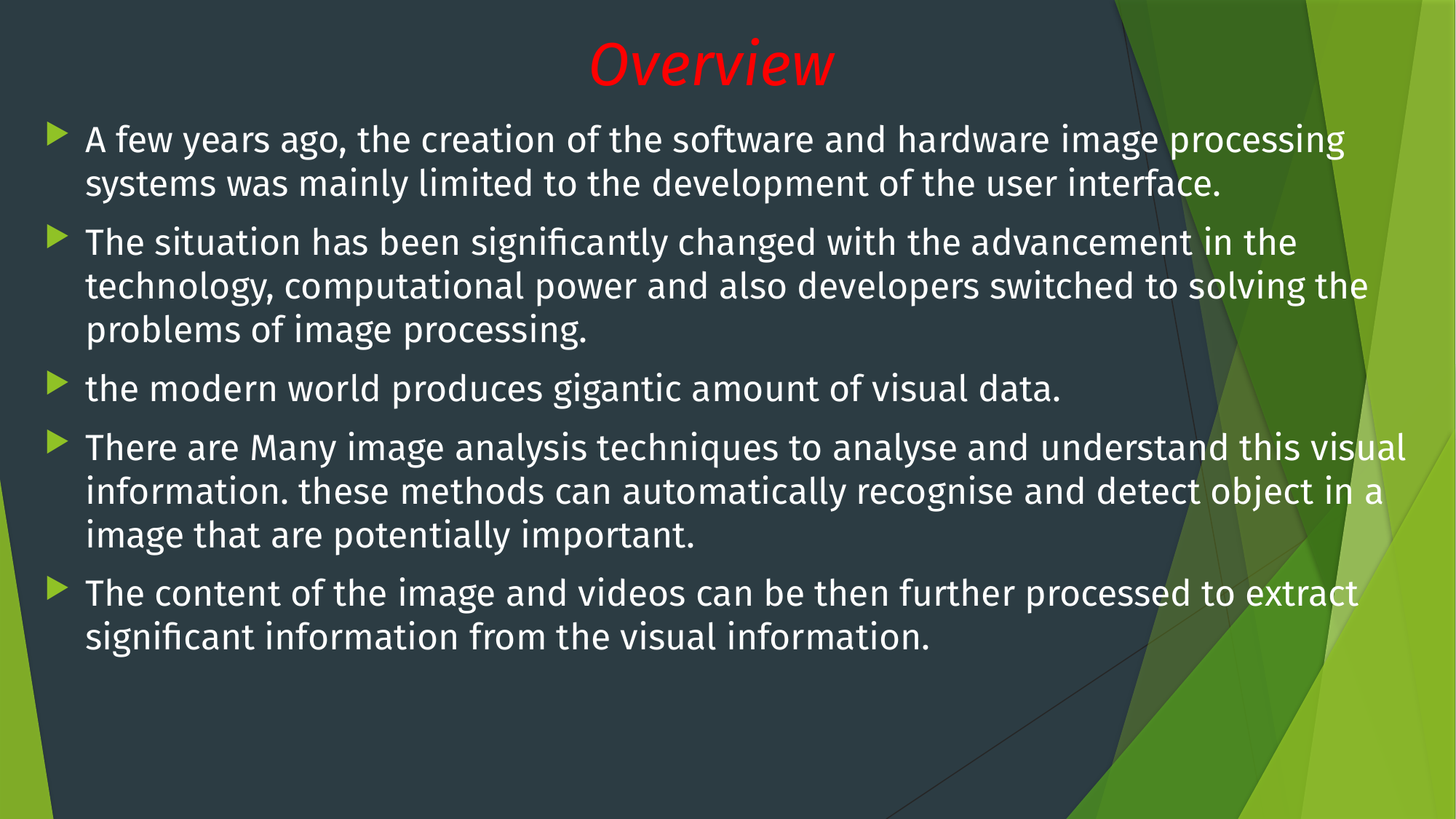

# Overview
A few years ago, the creation of the software and hardware image processing systems was mainly limited to the development of the user interface.
The situation has been significantly changed with the advancement in the technology, computational power and also developers switched to solving the problems of image processing.
the modern world produces gigantic amount of visual data.
There are Many image analysis techniques to analyse and understand this visual information. these methods can automatically recognise and detect object in a image that are potentially important.
The content of the image and videos can be then further processed to extract significant information from the visual information.